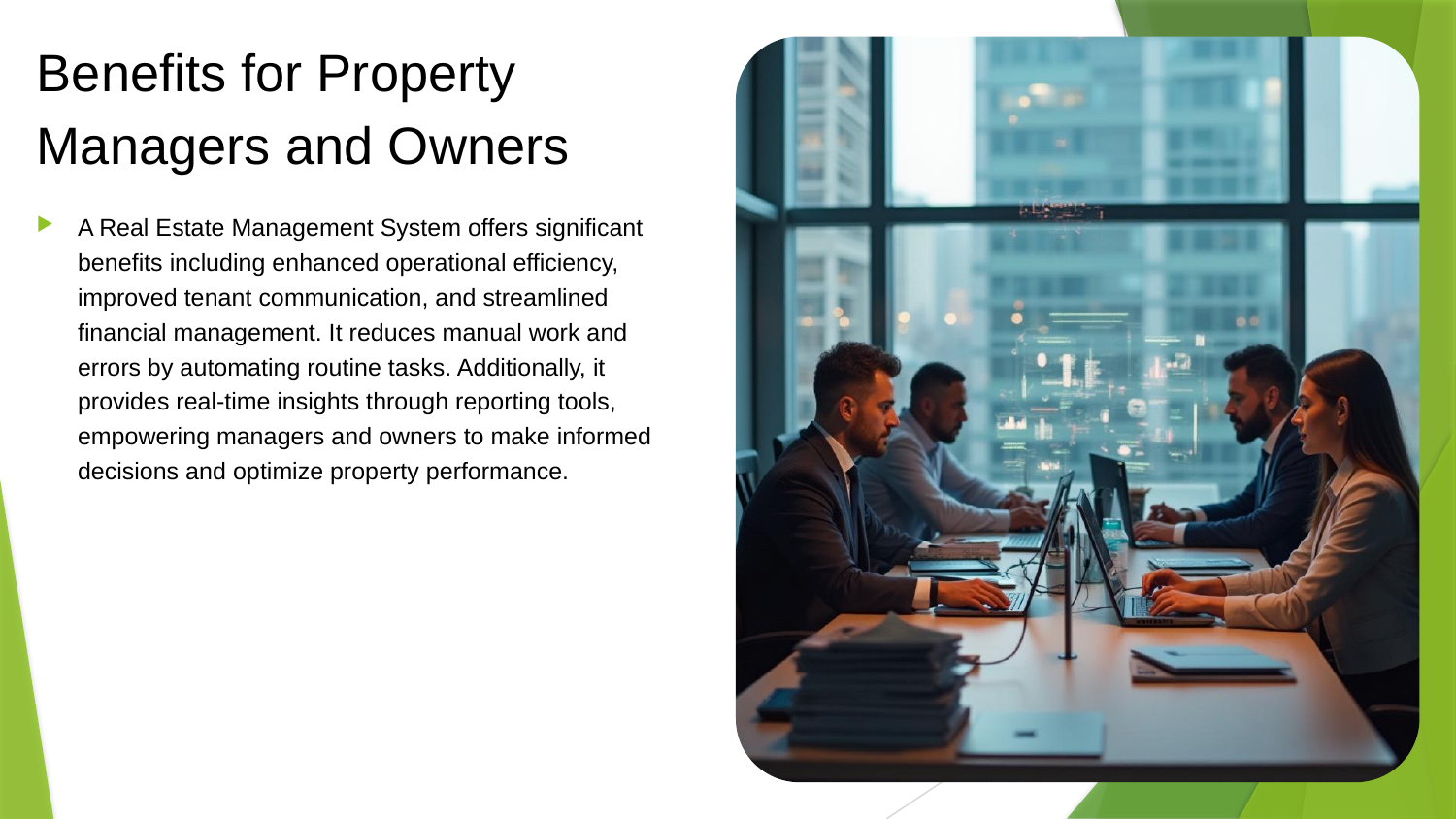

Benefits for Property Managers and Owners

# A Real Estate Management System offers significant benefits including enhanced operational efficiency, improved tenant communication, and streamlined financial management. It reduces manual work and errors by automating routine tasks. Additionally, it provides real-time insights through reporting tools, empowering managers and owners to make informed decisions and optimize property performance.